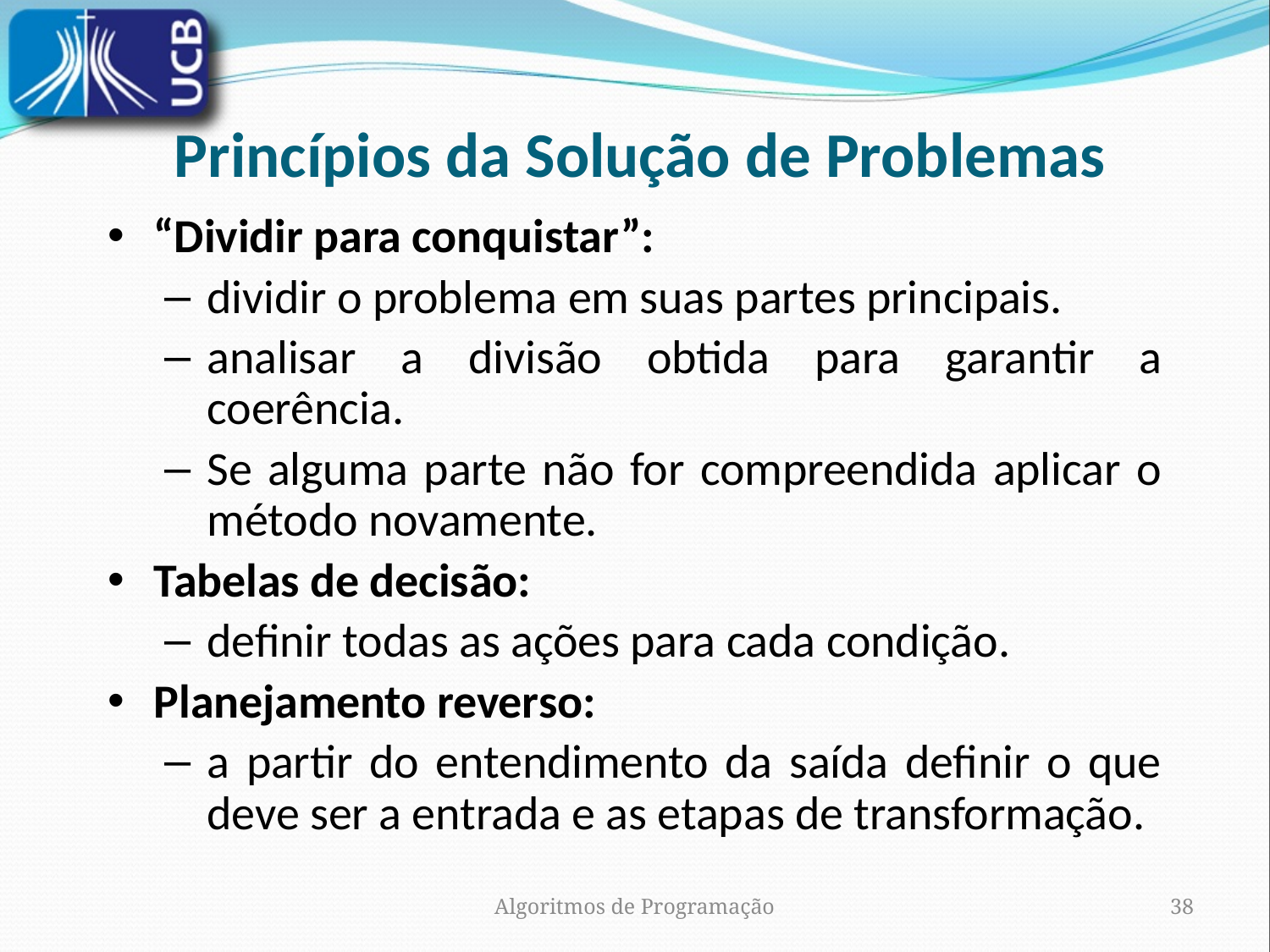

Princípios da Solução de Problemas
“Dividir para conquistar”:
dividir o problema em suas partes principais.
analisar a divisão obtida para garantir a coerência.
Se alguma parte não for compreendida aplicar o método novamente.
Tabelas de decisão:
definir todas as ações para cada condição.
Planejamento reverso:
a partir do entendimento da saída definir o que deve ser a entrada e as etapas de transformação.
Algoritmos de Programação
38